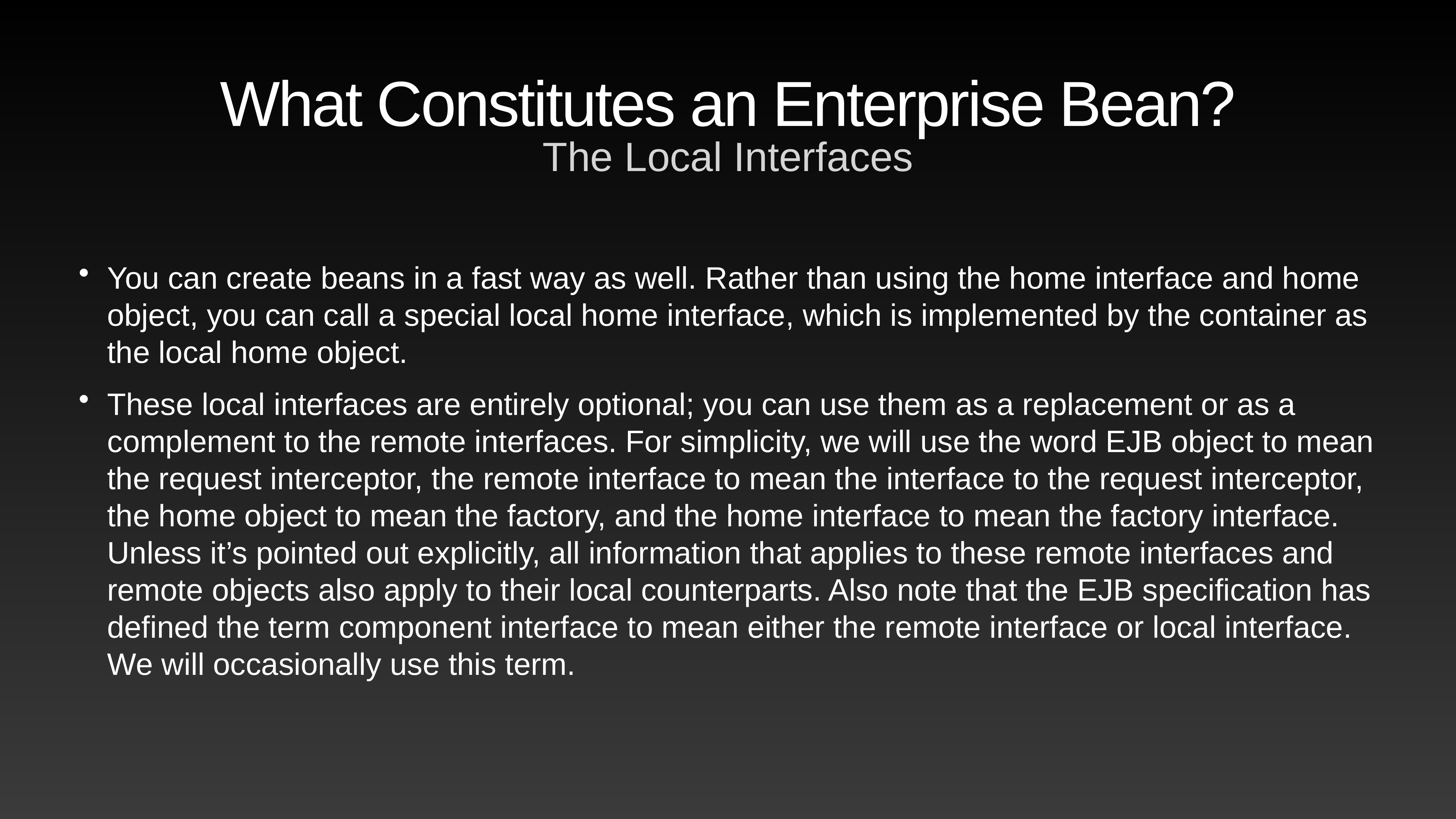

# What Constitutes an Enterprise Bean?
The Local Interfaces
You can create beans in a fast way as well. Rather than using the home interface and home object, you can call a special local home interface, which is implemented by the container as the local home object.
These local interfaces are entirely optional; you can use them as a replacement or as a complement to the remote interfaces. For simplicity, we will use the word EJB object to mean the request interceptor, the remote interface to mean the interface to the request interceptor, the home object to mean the factory, and the home interface to mean the factory interface. Unless it’s pointed out explicitly, all information that applies to these remote interfaces and remote objects also apply to their local counterparts. Also note that the EJB specification has defined the term component interface to mean either the remote interface or local interface. We will occasionally use this term.